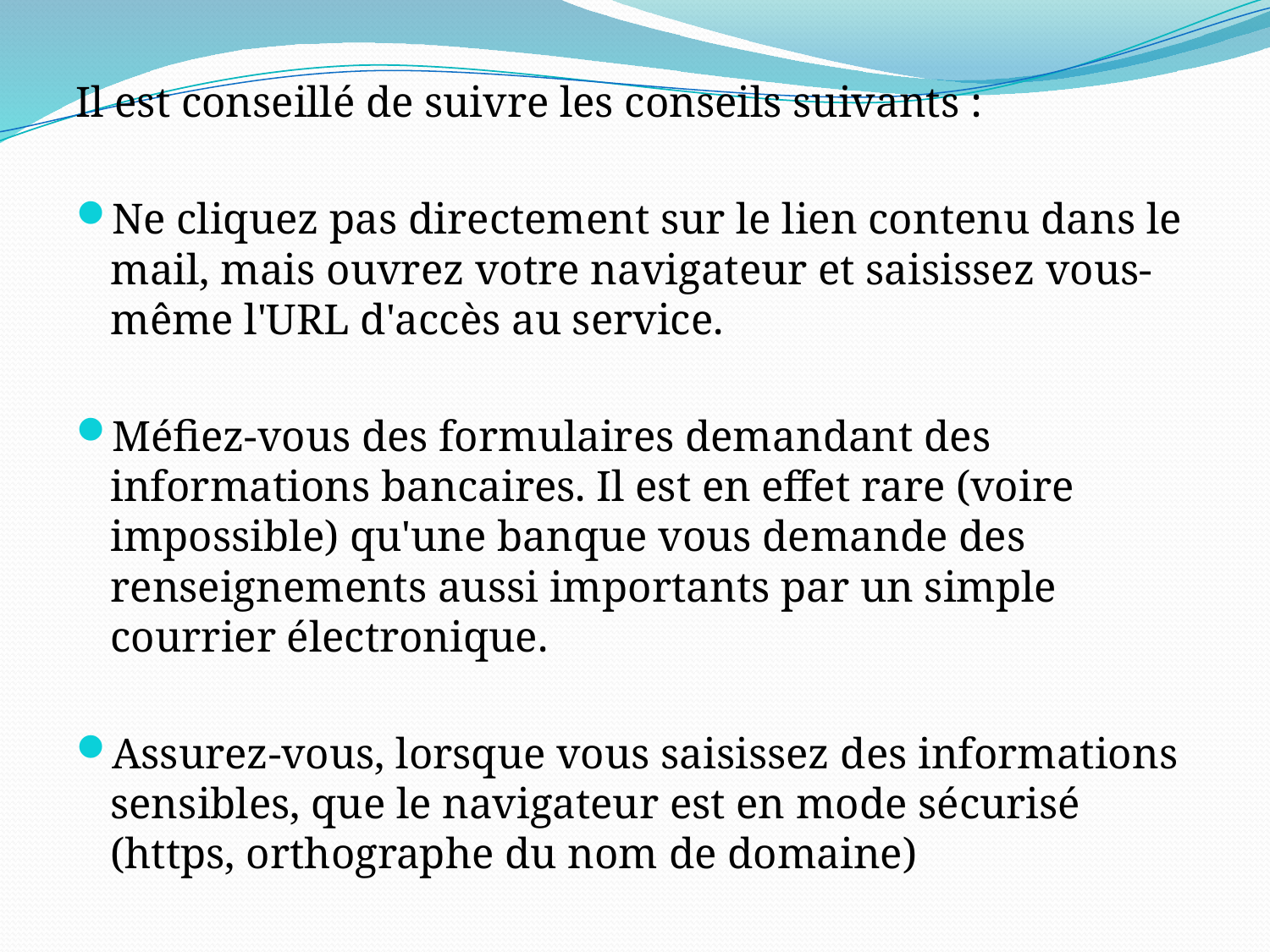

Il est conseillé de suivre les conseils suivants :

Ne cliquez pas directement sur le lien contenu dans le mail, mais ouvrez votre navigateur et saisissez vous-même l'URL d'accès au service.

Méfiez-vous des formulaires demandant des informations bancaires. Il est en effet rare (voire impossible) qu'une banque vous demande des renseignements aussi importants par un simple courrier électronique.

Assurez-vous, lorsque vous saisissez des informations sensibles, que le navigateur est en mode sécurisé (https, orthographe du nom de domaine)